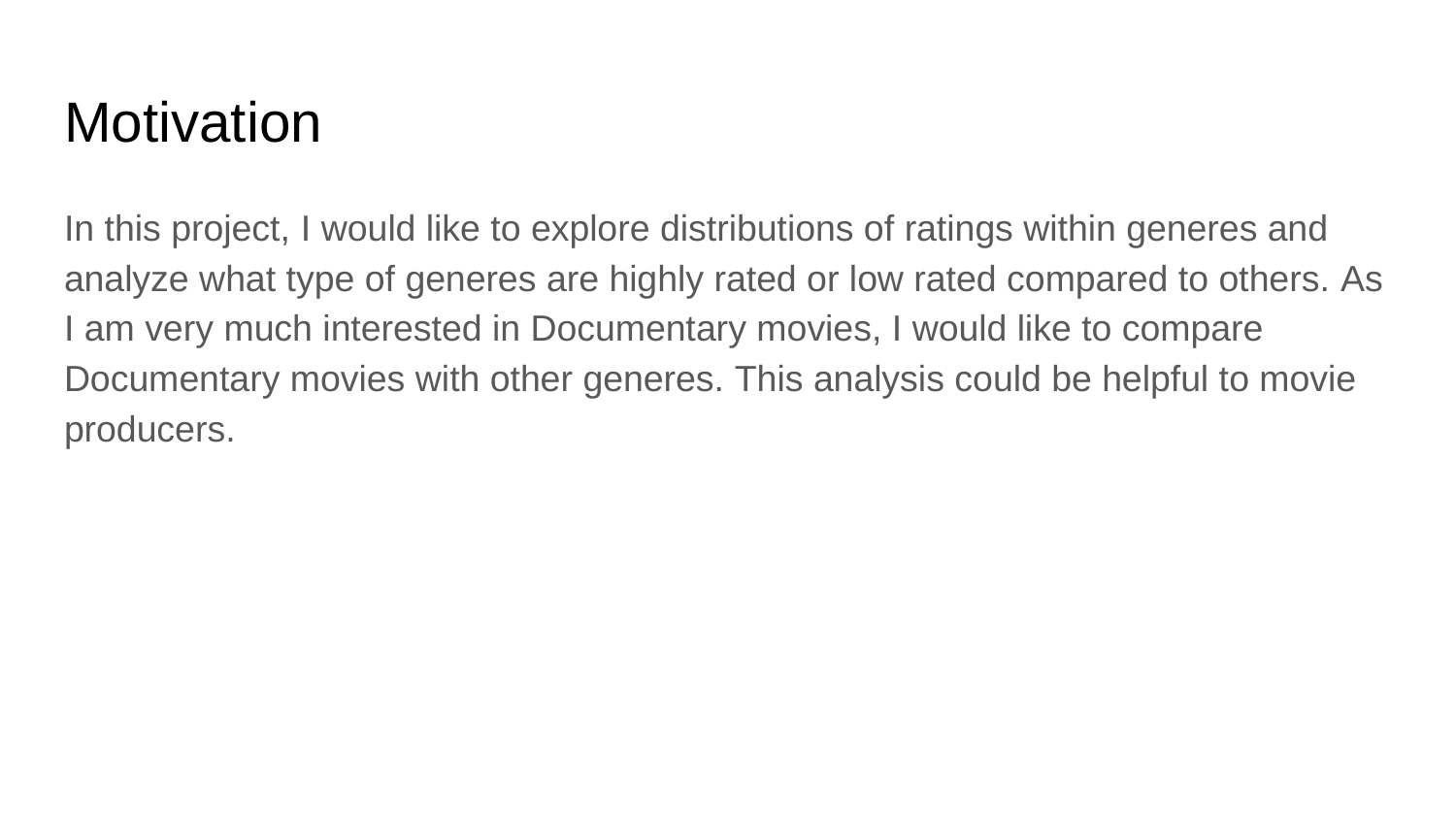

# Motivation
In this project, I would like to explore distributions of ratings within generes and analyze what type of generes are highly rated or low rated compared to others. As I am very much interested in Documentary movies, I would like to compare Documentary movies with other generes. This analysis could be helpful to movie producers.